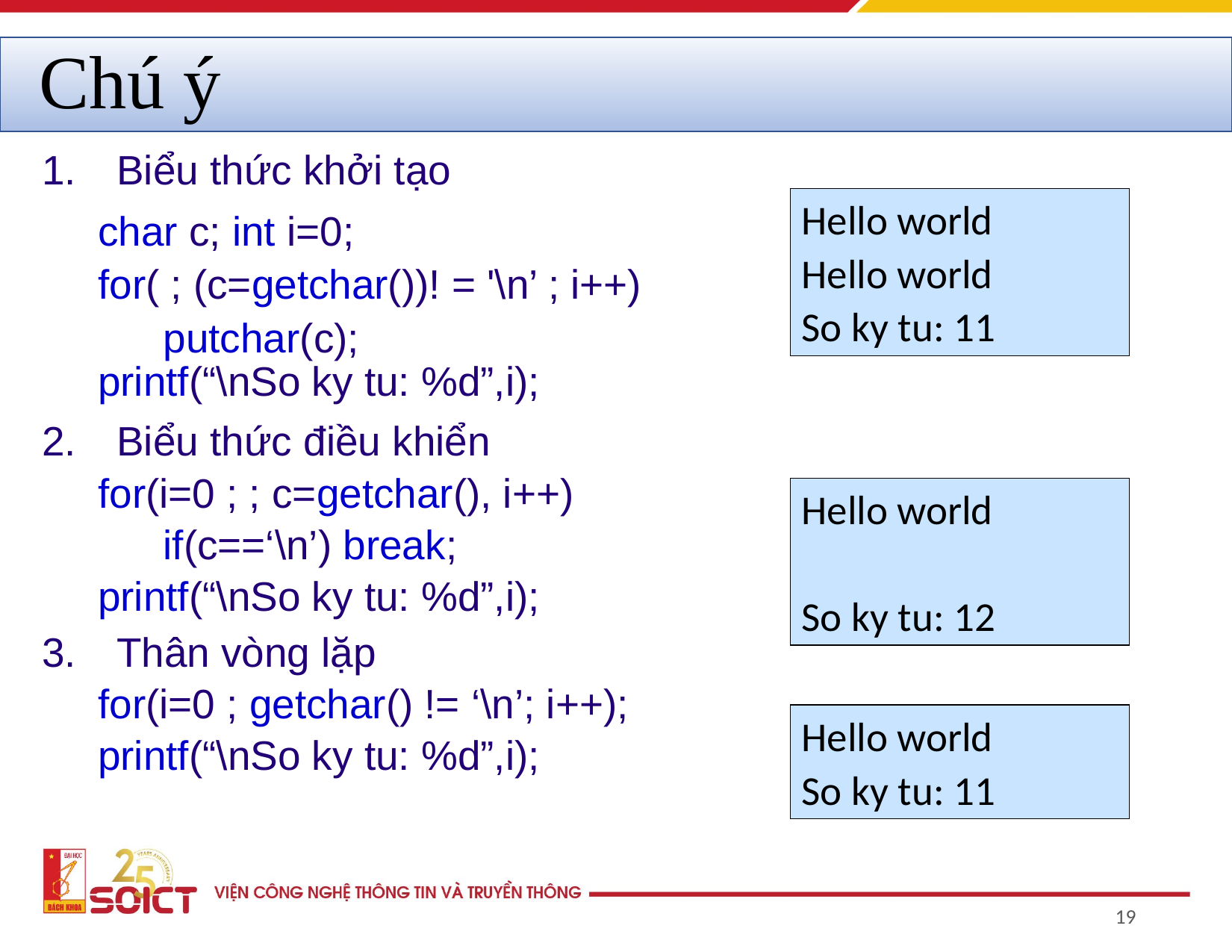

# Chú ý

Biểu thức khởi tạo
char c; int i=0;
for( ; (c=getchar())! = '\n’ ; i++)
	putchar(c);
printf(“\nSo ky tu: %d”,i);
Biểu thức điều khiển
for(i=0 ; ; c=getchar(), i++)
	if(c==‘\n’) break;
printf(“\nSo ky tu: %d”,i);
Thân vòng lặp
for(i=0 ; getchar() != ‘\n’; i++);
printf(“\nSo ky tu: %d”,i);
Hello world
Hello world
So ky tu: 11
Hello world

So ky tu: 12
Hello world
So ky tu: 11
19